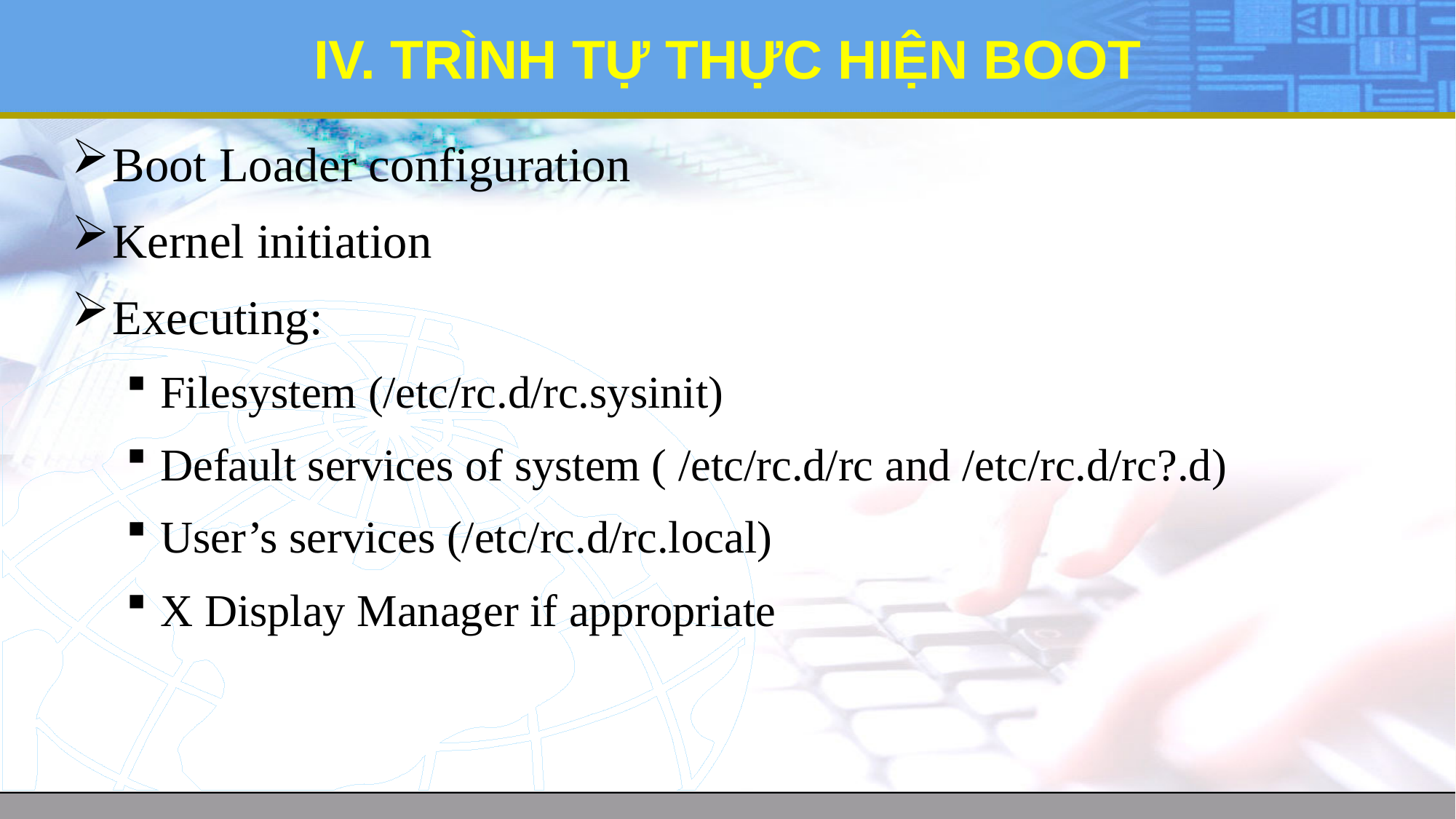

# IV. TRÌNH TỰ THỰC HIỆN BOOT
Boot Loader configuration
Kernel initiation
Executing:
Filesystem (/etc/rc.d/rc.sysinit)
Default services of system ( /etc/rc.d/rc and /etc/rc.d/rc?.d)
User’s services (/etc/rc.d/rc.local)
X Display Manager if appropriate